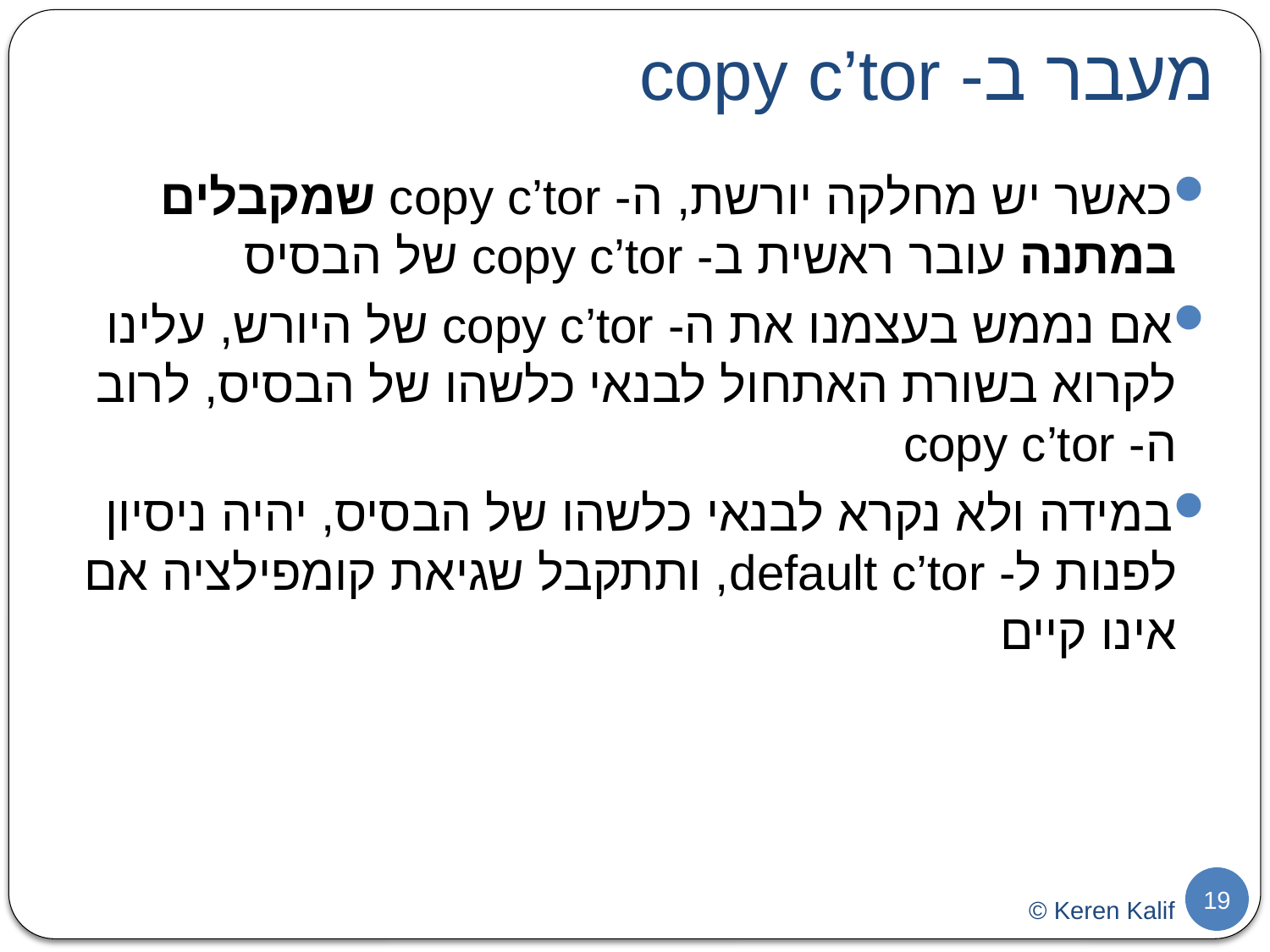

# מעבר ב- copy c’tor
כאשר יש מחלקה יורשת, ה- copy c’tor שמקבלים במתנה עובר ראשית ב- copy c’tor של הבסיס
אם נממש בעצמנו את ה- copy c’tor של היורש, עלינו לקרוא בשורת האתחול לבנאי כלשהו של הבסיס, לרוב ה- copy c’tor
במידה ולא נקרא לבנאי כלשהו של הבסיס, יהיה ניסיון לפנות ל- default c’tor, ותתקבל שגיאת קומפילציה אם אינו קיים
19
© Keren Kalif